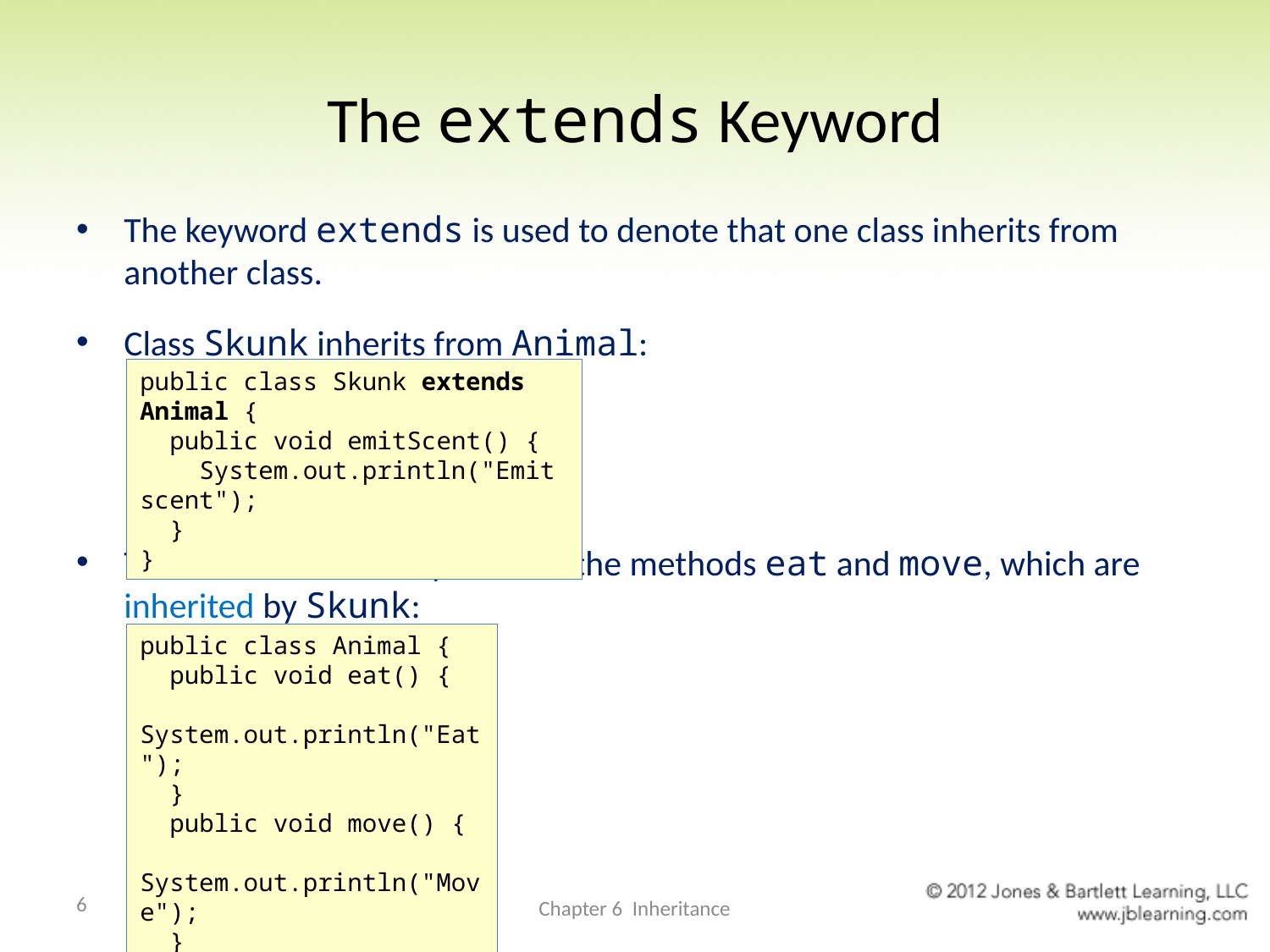

# The extends Keyword
The keyword extends is used to denote that one class inherits from another class.
Class Skunk inherits from Animal:

The Animal class implements the methods eat and move, which are inherited by Skunk:

public class Skunk extends Animal {
  public void emitScent() {
    System.out.println("Emit scent");
  }
}
public class Animal {
  public void eat() {
    System.out.println("Eat");
  }
  public void move() {
    System.out.println("Move");
  }
}
6
Chapter 6  Inheritance